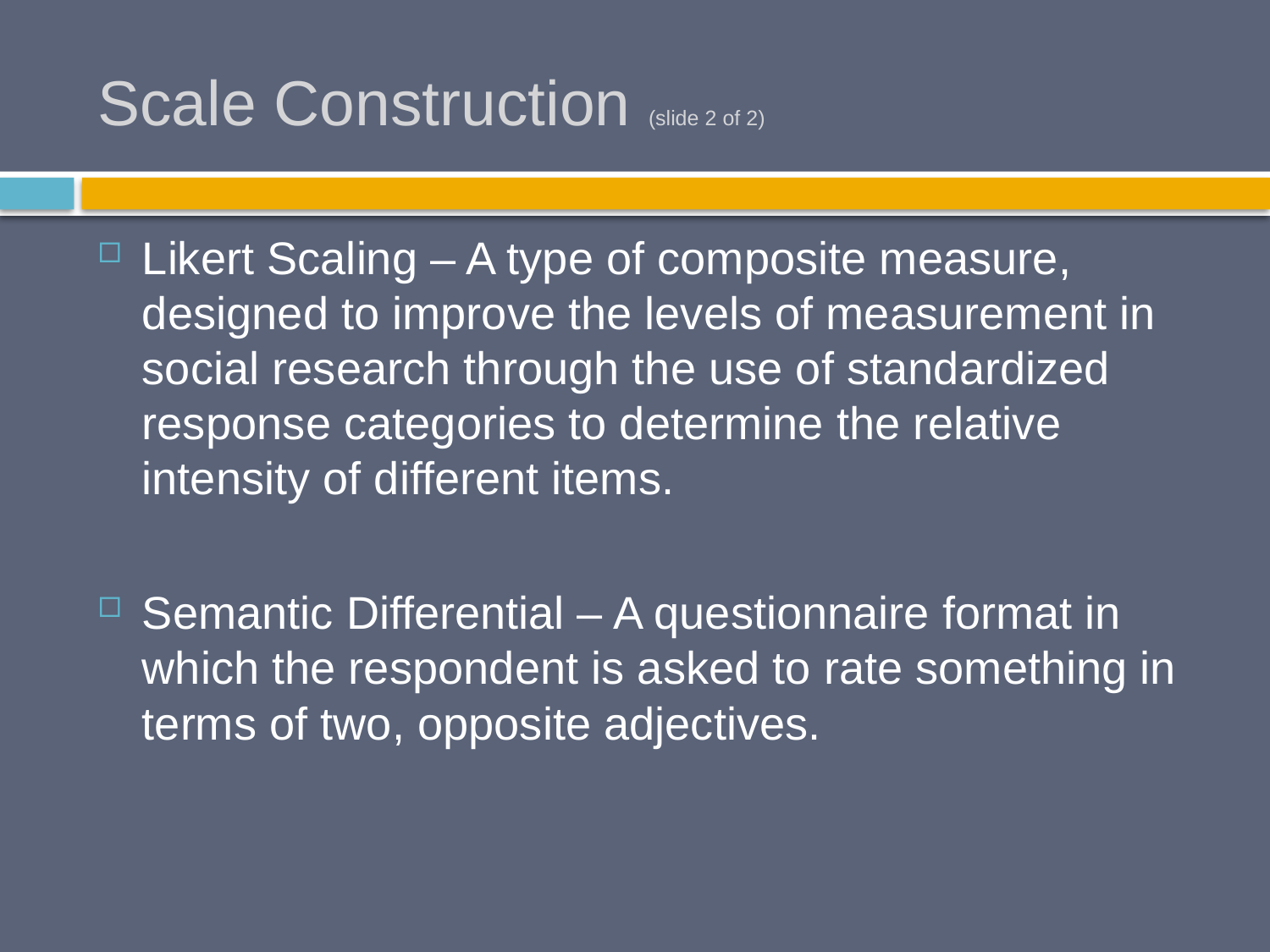

# Scale Construction (slide 2 of 2)
Likert Scaling – A type of composite measure, designed to improve the levels of measurement in social research through the use of standardized response categories to determine the relative intensity of different items.

Semantic Differential – A questionnaire format in which the respondent is asked to rate something in terms of two, opposite adjectives.